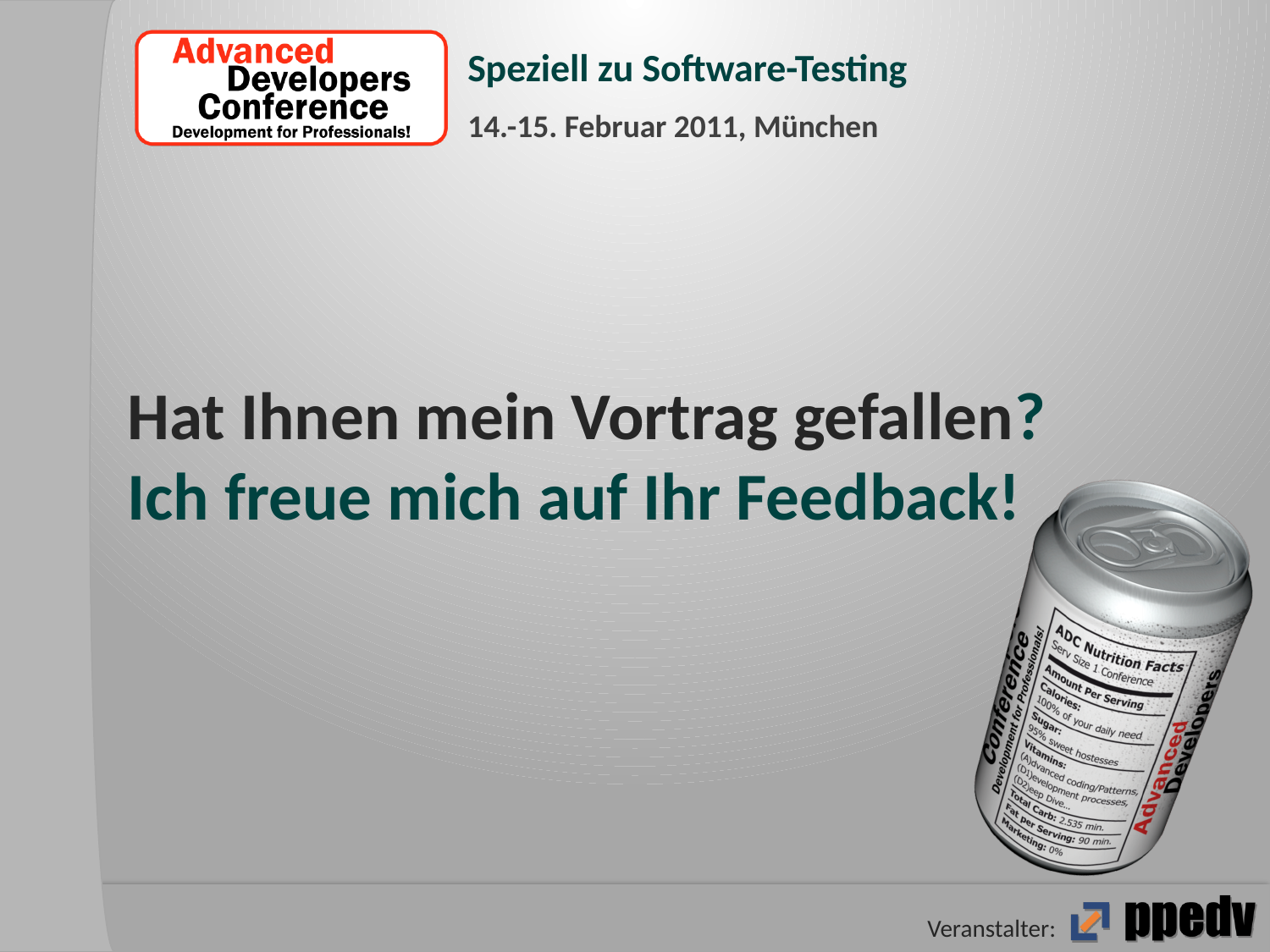

# Hat Ihnen mein Vortrag gefallen? Ich freue mich auf Ihr Feedback!